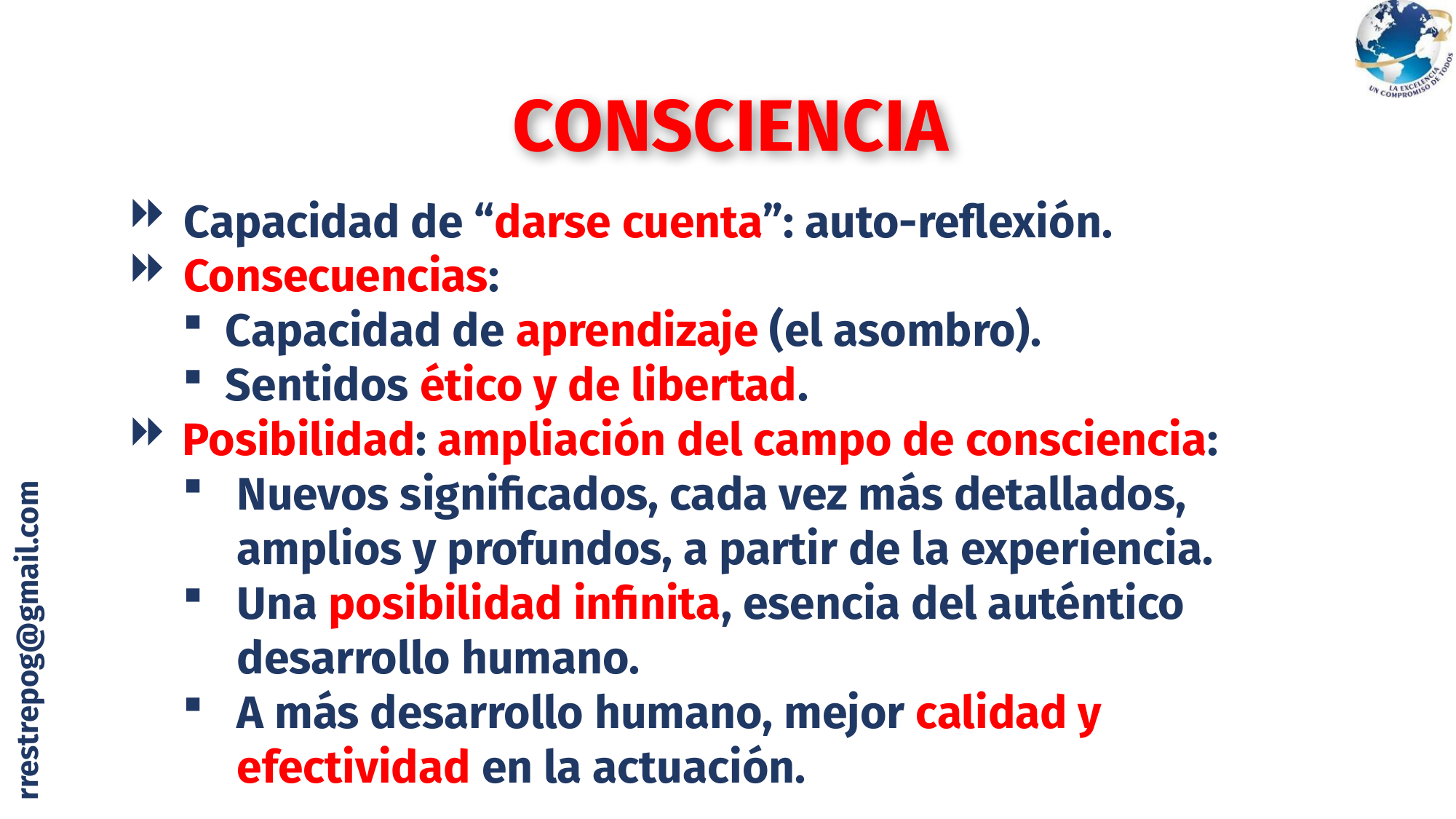

CONSCIENCIA
Capacidad de “darse cuenta”: auto-reflexión.
Consecuencias:
Capacidad de aprendizaje (el asombro).
Sentidos ético y de libertad.
Posibilidad: ampliación del campo de consciencia:
Nuevos significados, cada vez más detallados, amplios y profundos, a partir de la experiencia.
Una posibilidad infinita, esencia del auténtico desarrollo humano.
A más desarrollo humano, mejor calidad y efectividad en la actuación.